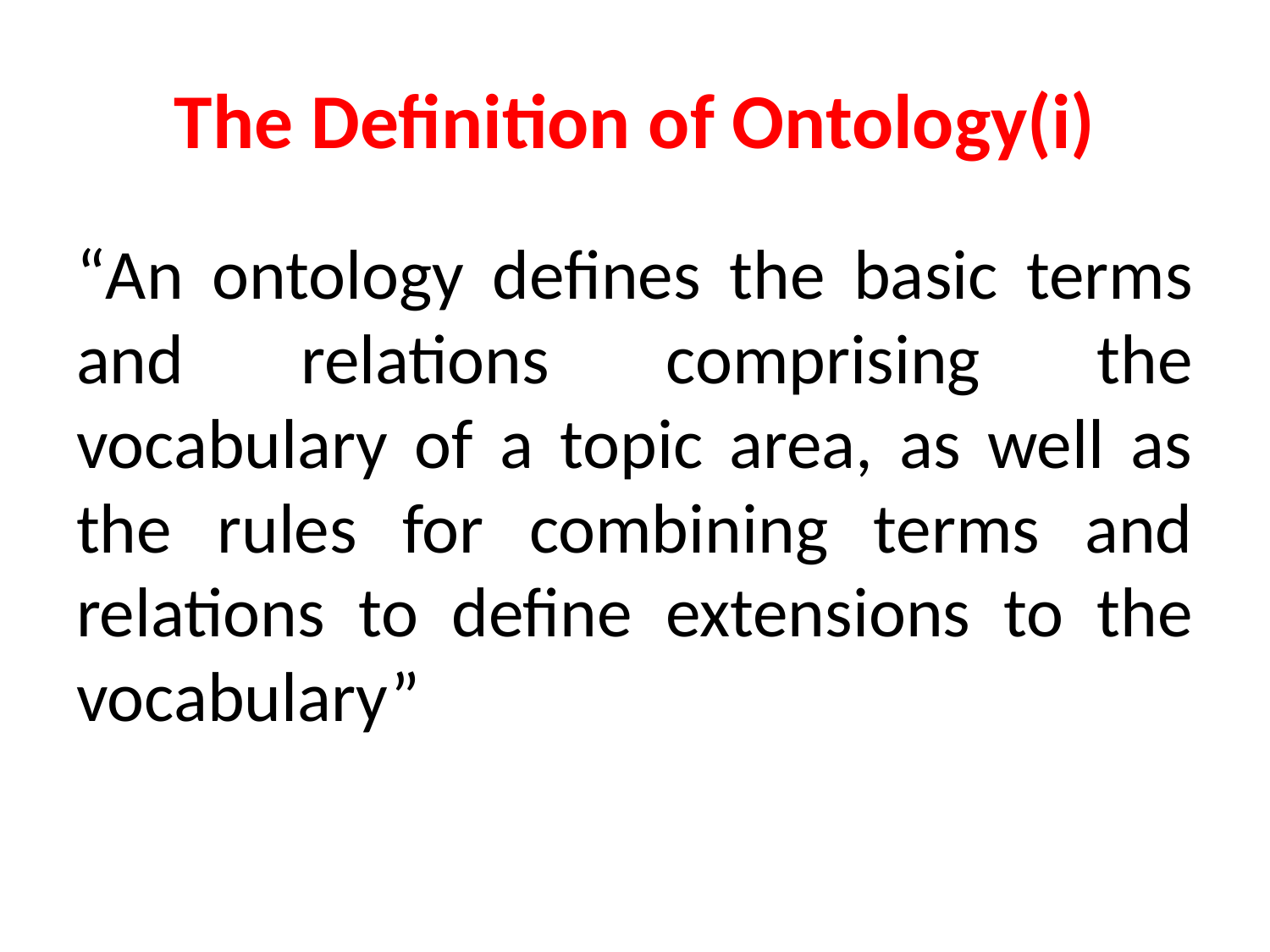

# The Definition of Ontology(i)
“An ontology defines the basic terms and relations comprising the vocabulary of a topic area, as well as the rules for combining terms and relations to define extensions to the vocabulary”